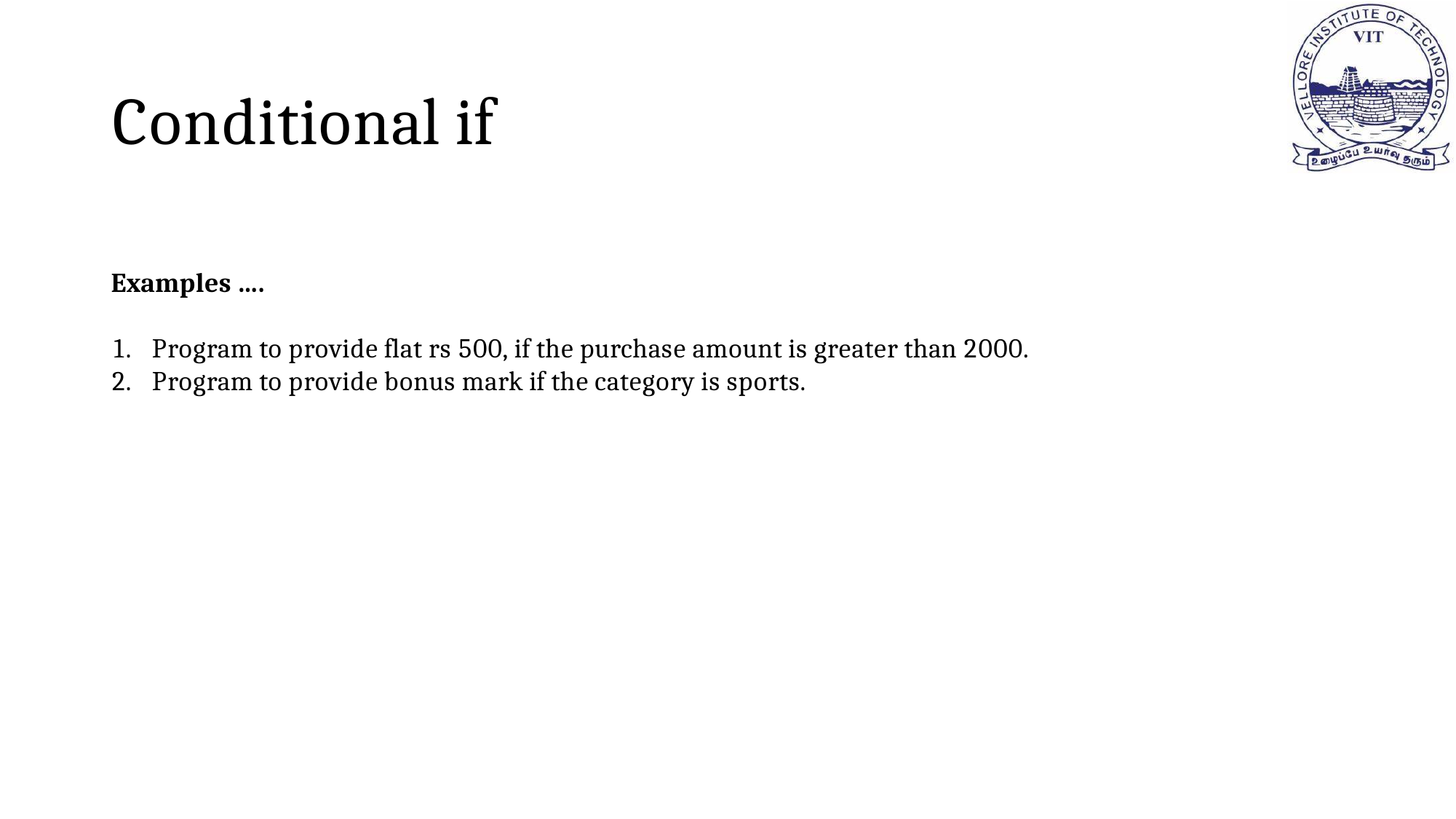

# Conditional if
Examples ….

Program to provide flat rs 500, if the purchase amount is greater than 2000.
Program to provide bonus mark if the category is sports.